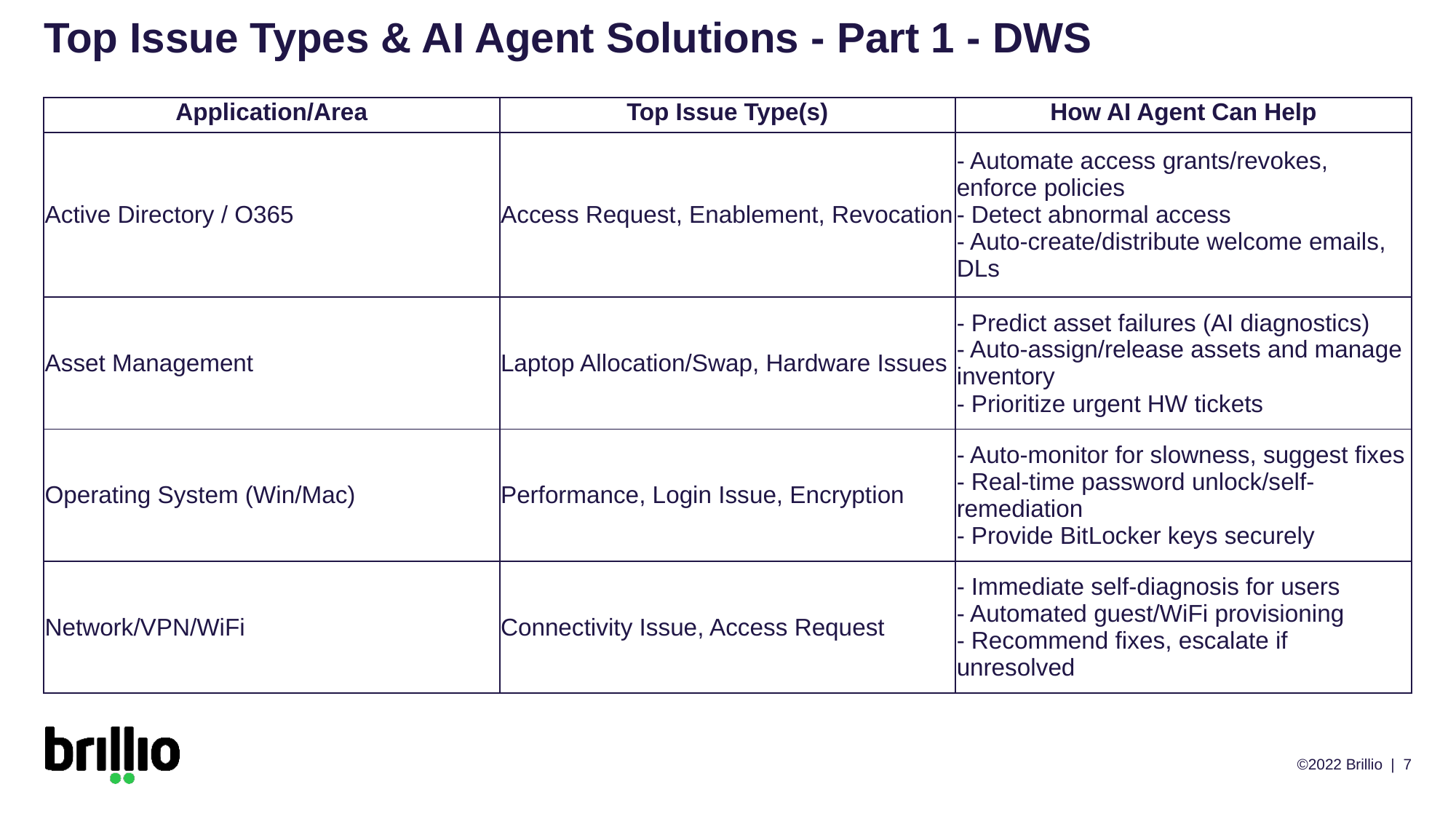

# Top Issue Types & AI Agent Solutions - Part 1 - DWS
| Application/Area | Top Issue Type(s) | How AI Agent Can Help |
| --- | --- | --- |
| Active Directory / O365 | Access Request, Enablement, Revocation | - Automate access grants/revokes, enforce policies - Detect abnormal access - Auto-create/distribute welcome emails, DLs |
| Asset Management | Laptop Allocation/Swap, Hardware Issues | - Predict asset failures (AI diagnostics) - Auto-assign/release assets and manage inventory - Prioritize urgent HW tickets |
| Operating System (Win/Mac) | Performance, Login Issue, Encryption | - Auto-monitor for slowness, suggest fixes - Real-time password unlock/self-remediation - Provide BitLocker keys securely |
| Network/VPN/WiFi | Connectivity Issue, Access Request | - Immediate self-diagnosis for users - Automated guest/WiFi provisioning - Recommend fixes, escalate if unresolved |
©2022 Brillio  |  7